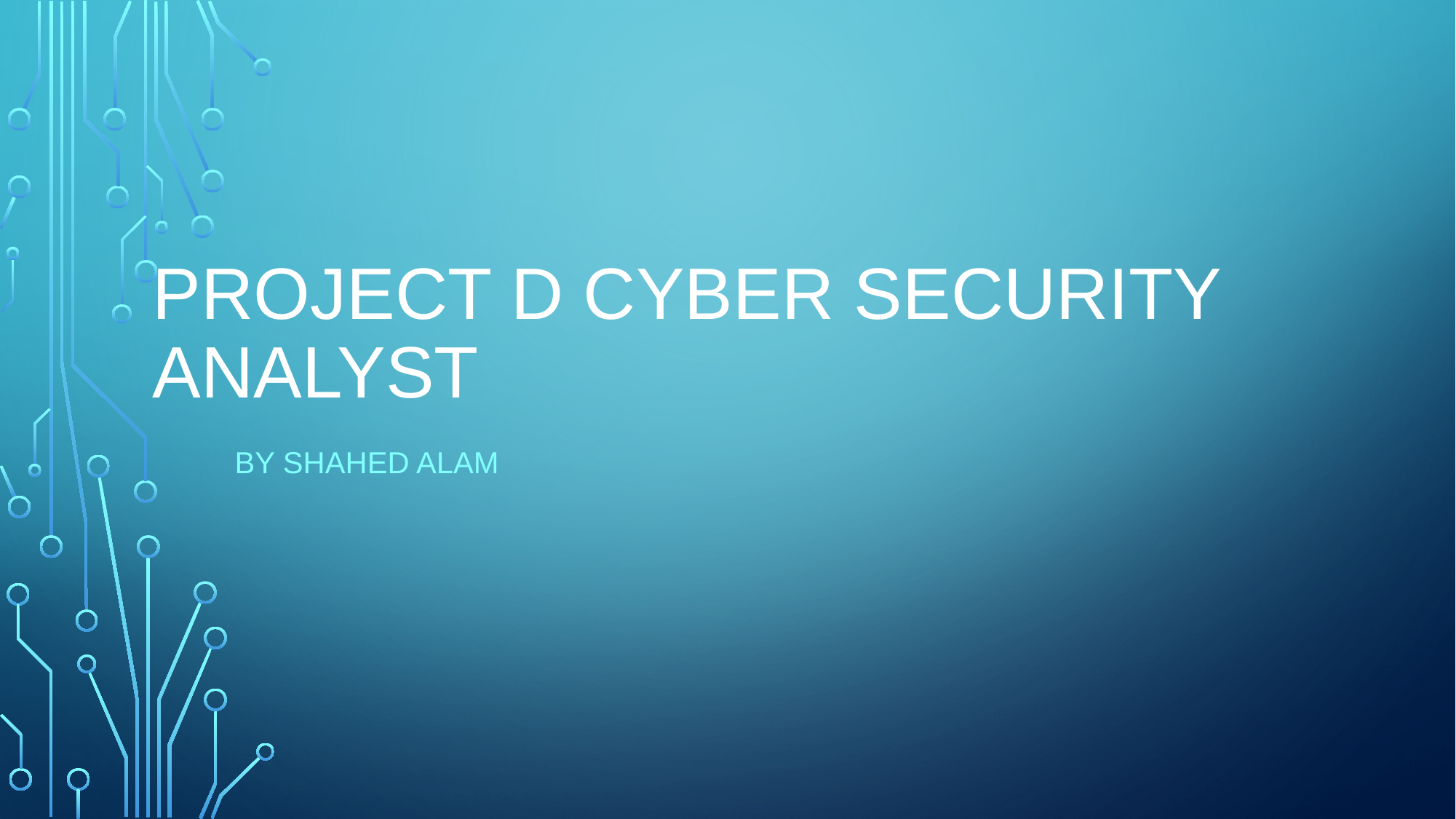

# Project D Cyber Security Analyst
By Shahed Alam